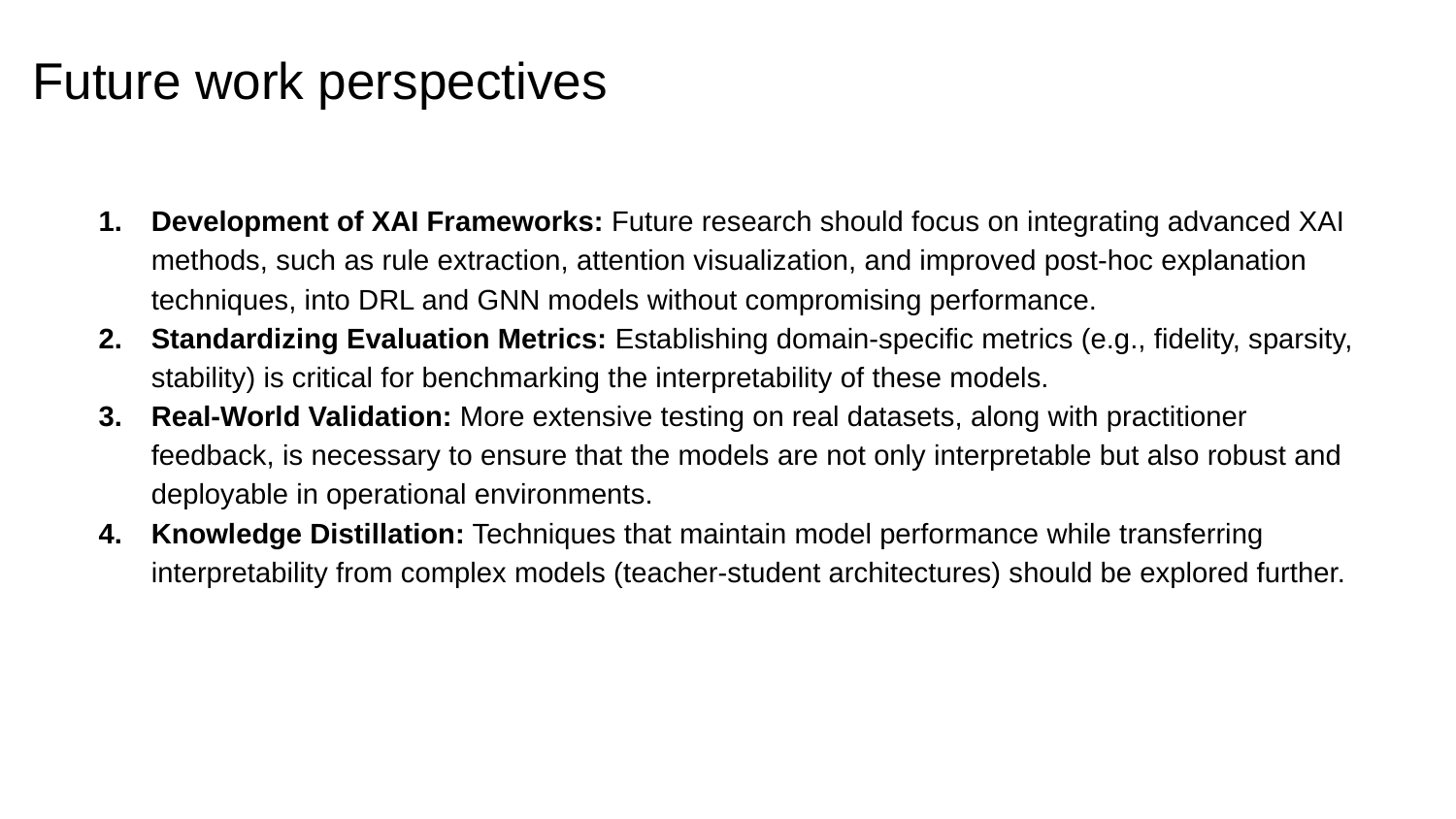

# Future work perspectives
Development of XAI Frameworks: Future research should focus on integrating advanced XAI methods, such as rule extraction, attention visualization, and improved post-hoc explanation techniques, into DRL and GNN models without compromising performance.
Standardizing Evaluation Metrics: Establishing domain-specific metrics (e.g., fidelity, sparsity, stability) is critical for benchmarking the interpretability of these models.
Real-World Validation: More extensive testing on real datasets, along with practitioner feedback, is necessary to ensure that the models are not only interpretable but also robust and deployable in operational environments.
Knowledge Distillation: Techniques that maintain model performance while transferring interpretability from complex models (teacher-student architectures) should be explored further.